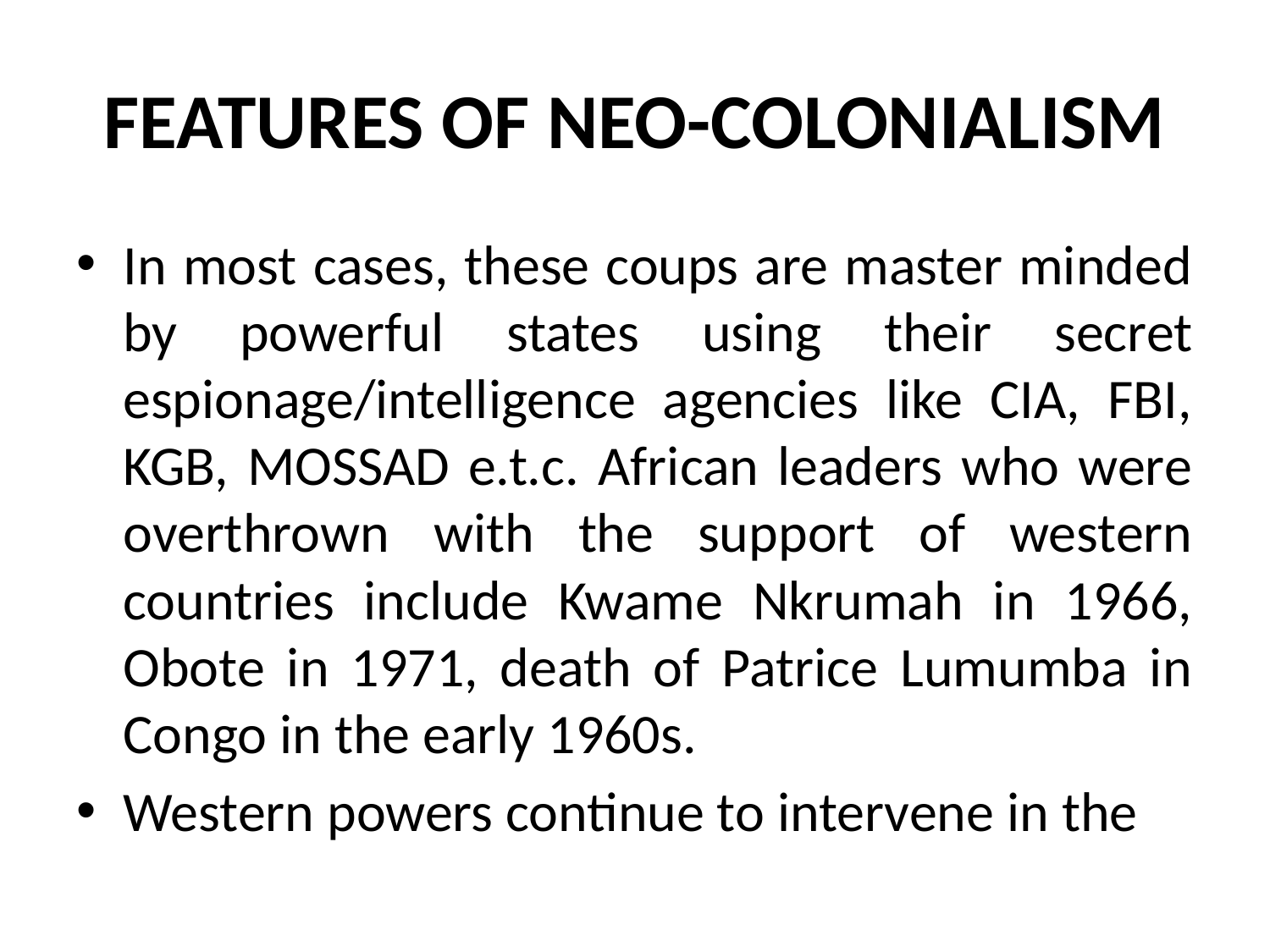

# FEATURES OF NEO-COLONIALISM
In most cases, these coups are master minded by powerful states using their secret espionage/intelligence agencies like CIA, FBI, KGB, MOSSAD e.t.c. African leaders who were overthrown with the support of western countries include Kwame Nkrumah in 1966, Obote in 1971, death of Patrice Lumumba in Congo in the early 1960s.
Western powers continue to intervene in the